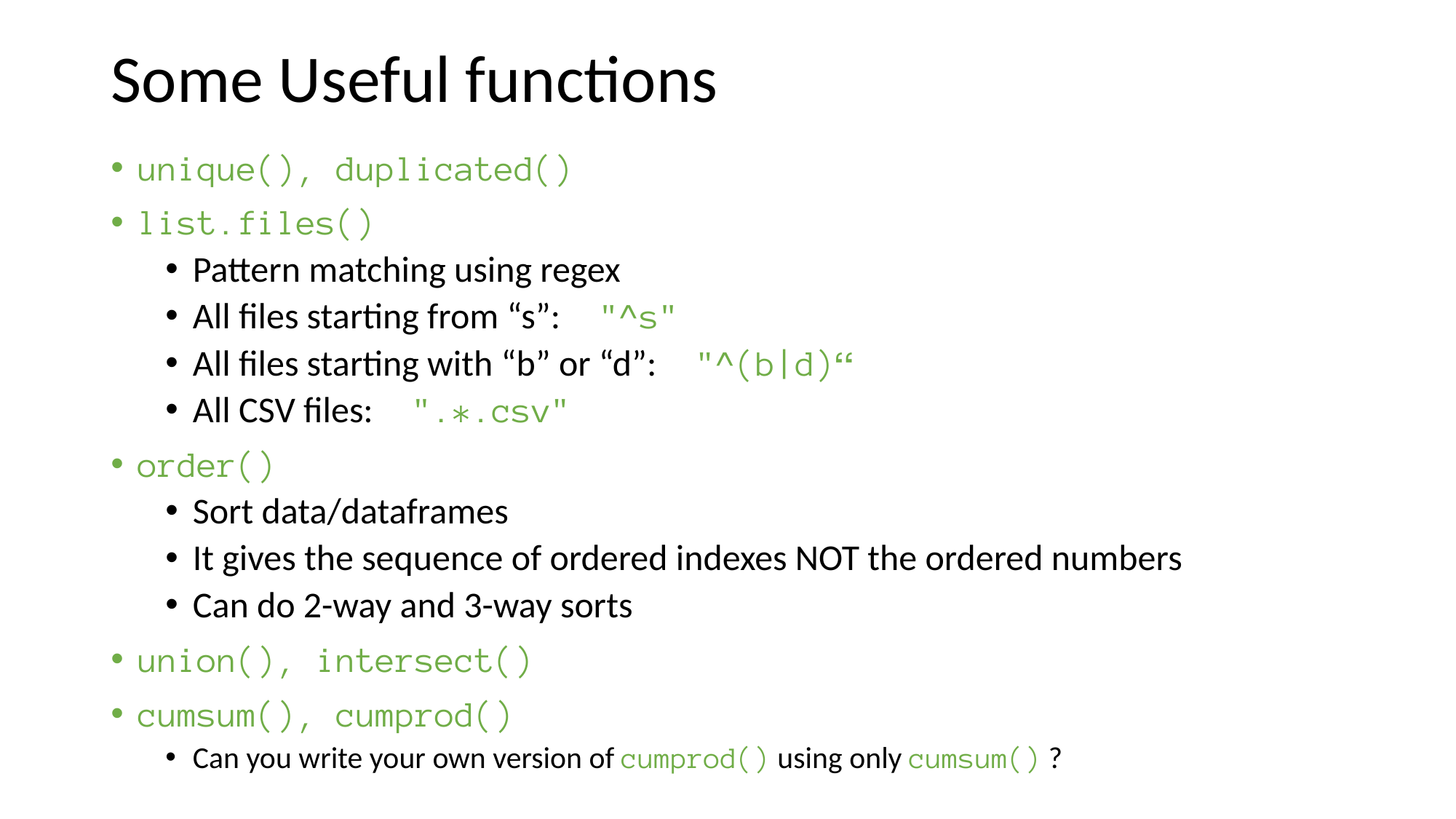

# Some Useful functions
unique(), duplicated()
list.files()
Pattern matching using regex
All files starting from “s”:  "^s"
All files starting with “b” or “d”:  "^(b|d)“
All CSV files:  ".*.csv"
order()
Sort data/dataframes
It gives the sequence of ordered indexes NOT the ordered numbers
Can do 2-way and 3-way sorts
union(), intersect()
cumsum(), cumprod()
Can you write your own version of cumprod() using only cumsum() ?